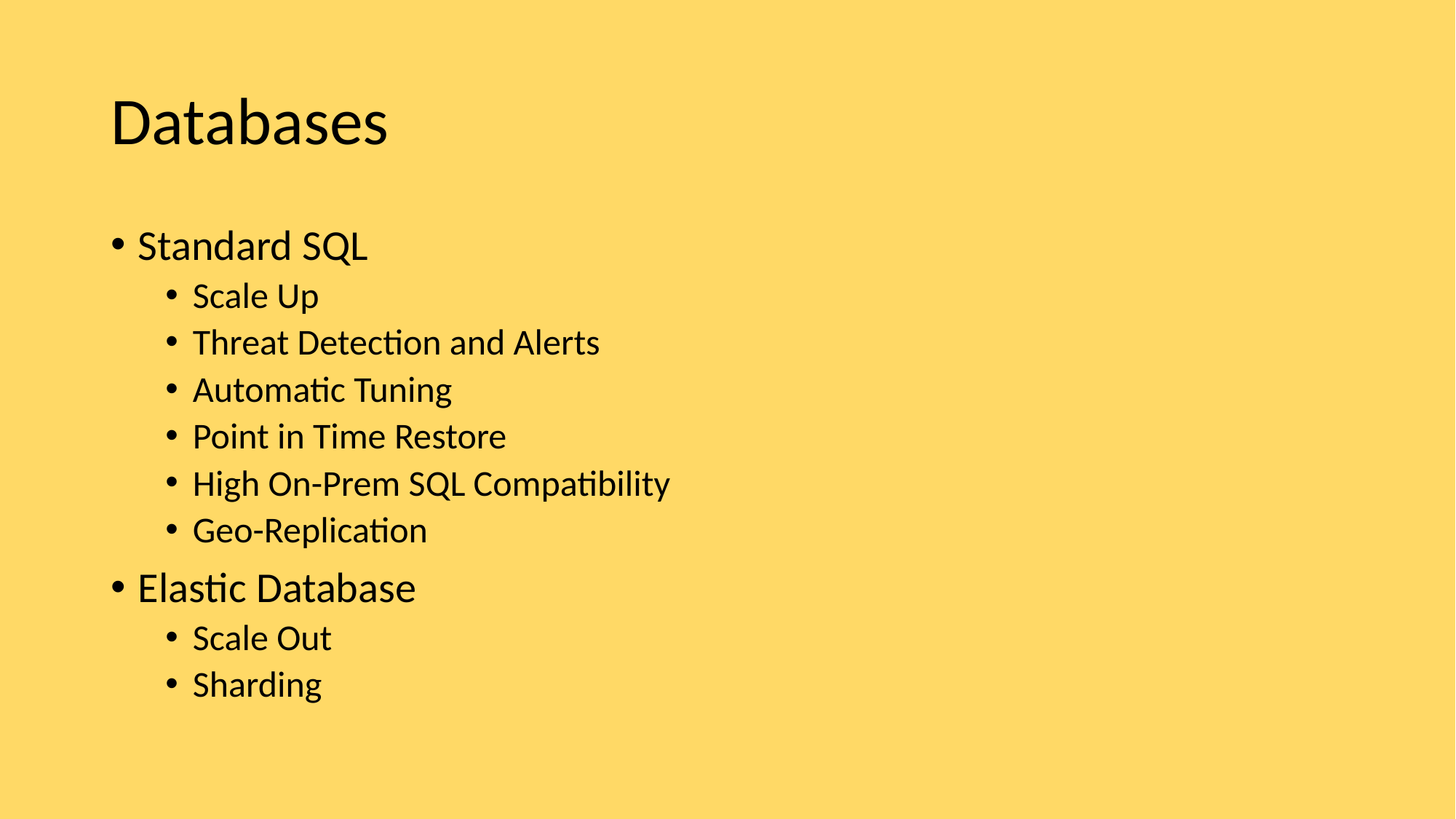

# Databases
Standard SQL
Scale Up
Threat Detection and Alerts
Automatic Tuning
Point in Time Restore
High On-Prem SQL Compatibility
Geo-Replication
Elastic Database
Scale Out
Sharding